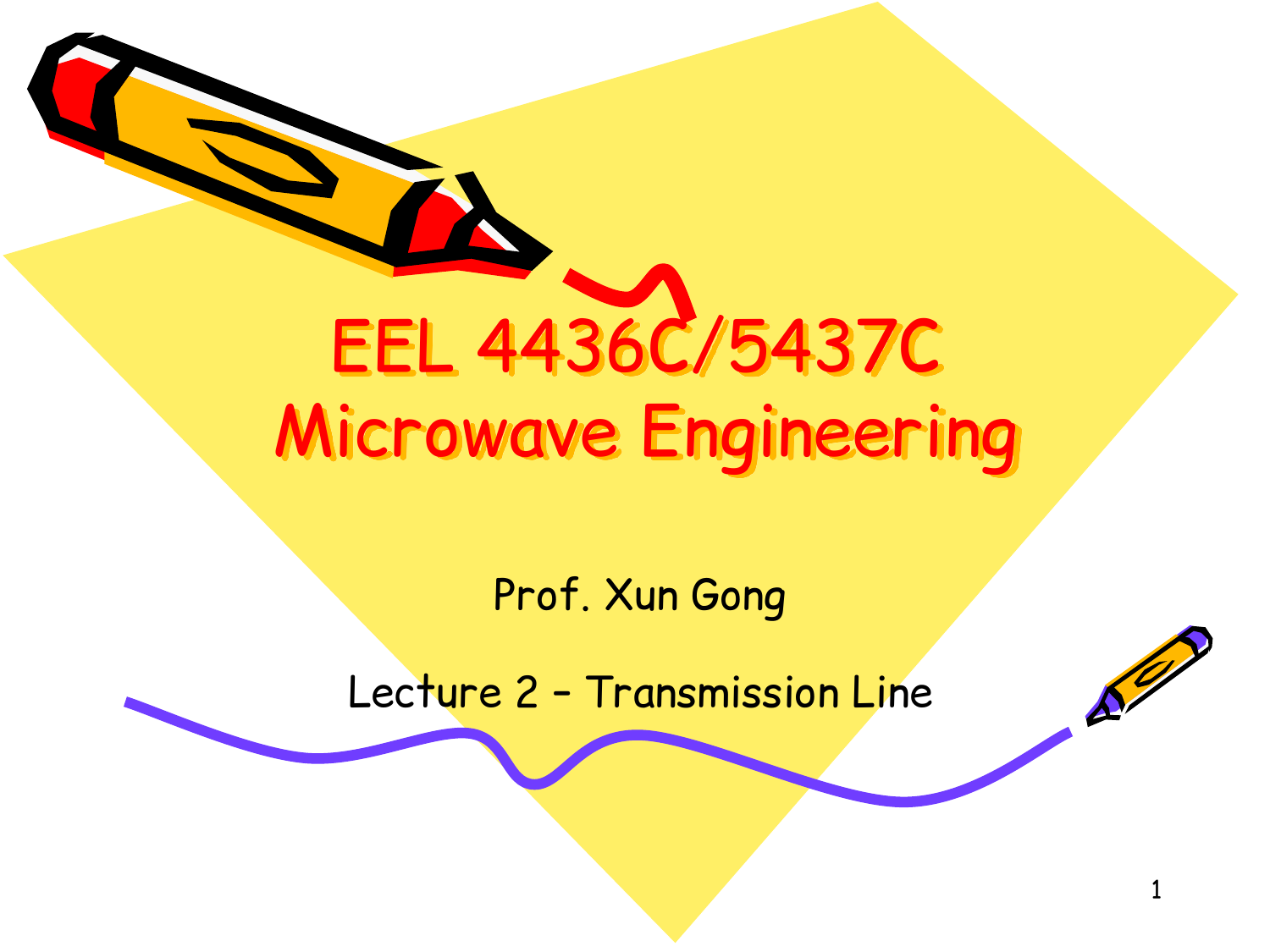

# EEL 4436C/5437C Microwave Engineering
Prof. Xun Gong

Lecture 2 – Transmission Line
1